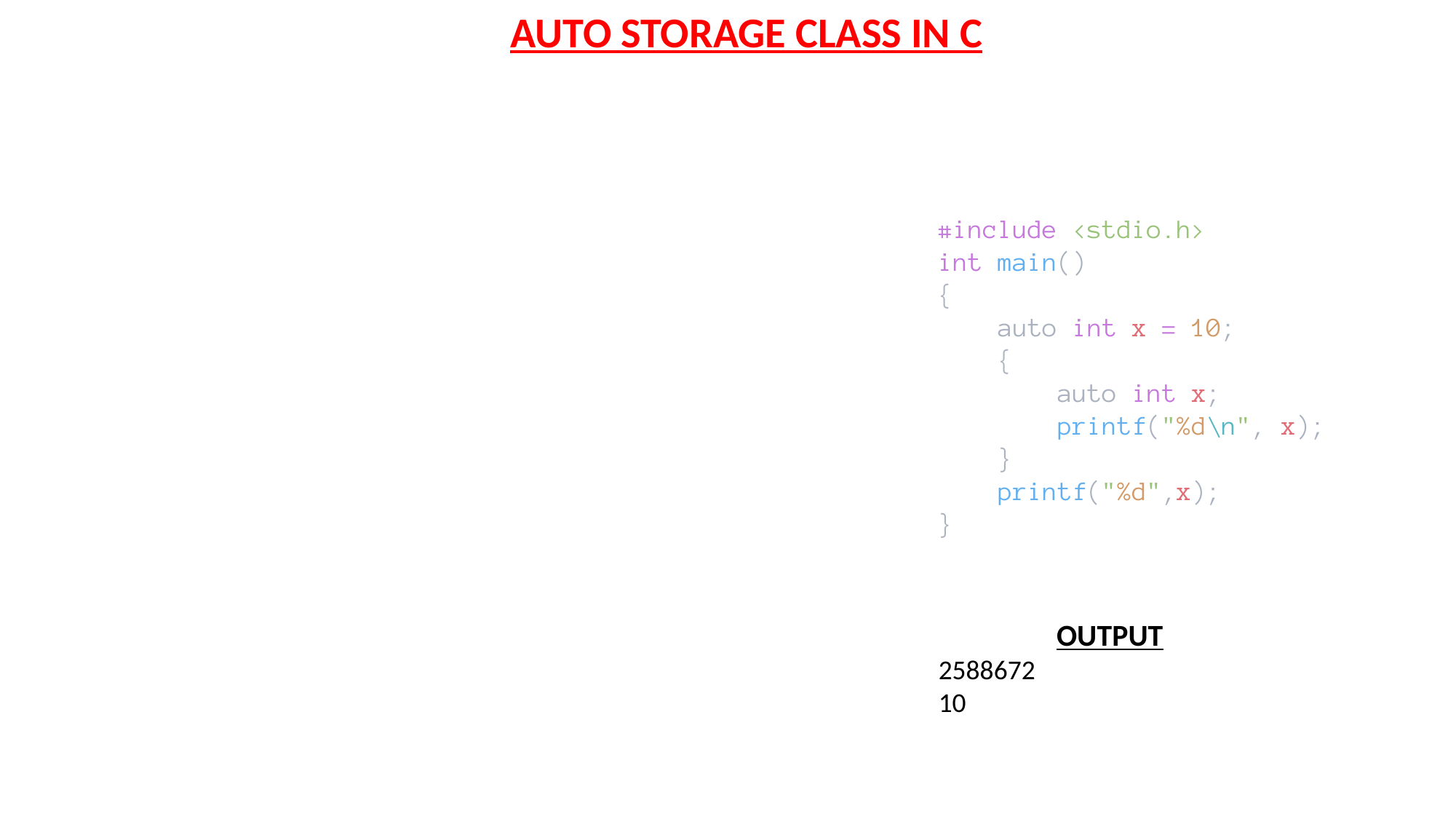

AUTO STORAGE CLASS IN C
#include <stdio.h>
int main()
{
    auto int x = 10;
    {
        auto int x;
        printf("%d\n", x);
    }
    printf("%d",x);
}

OUTPUT
2588672
10